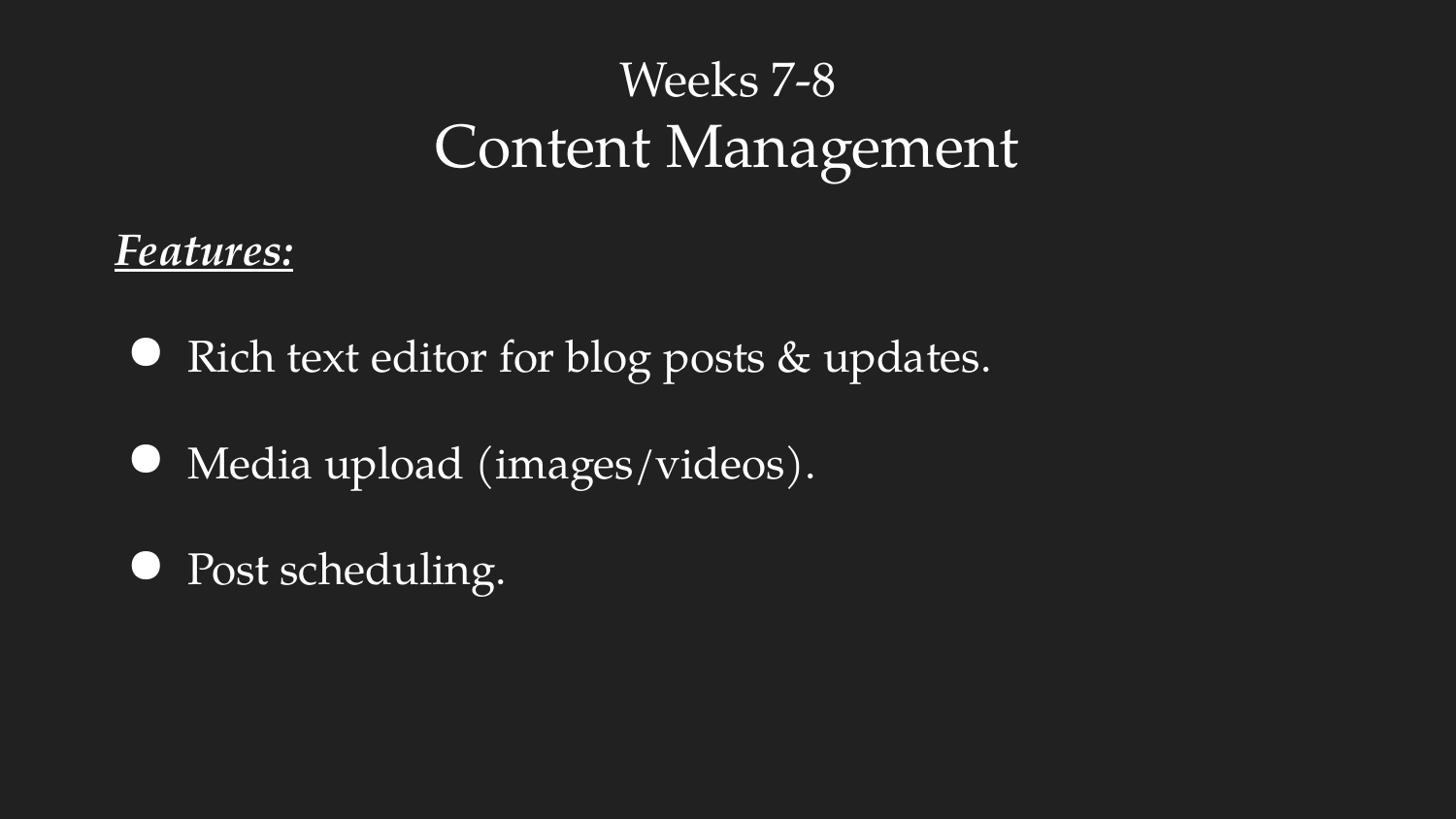

Weeks 7-8
Content Management
Features:
Rich text editor for blog posts & updates.
Media upload (images/videos).
Post scheduling.